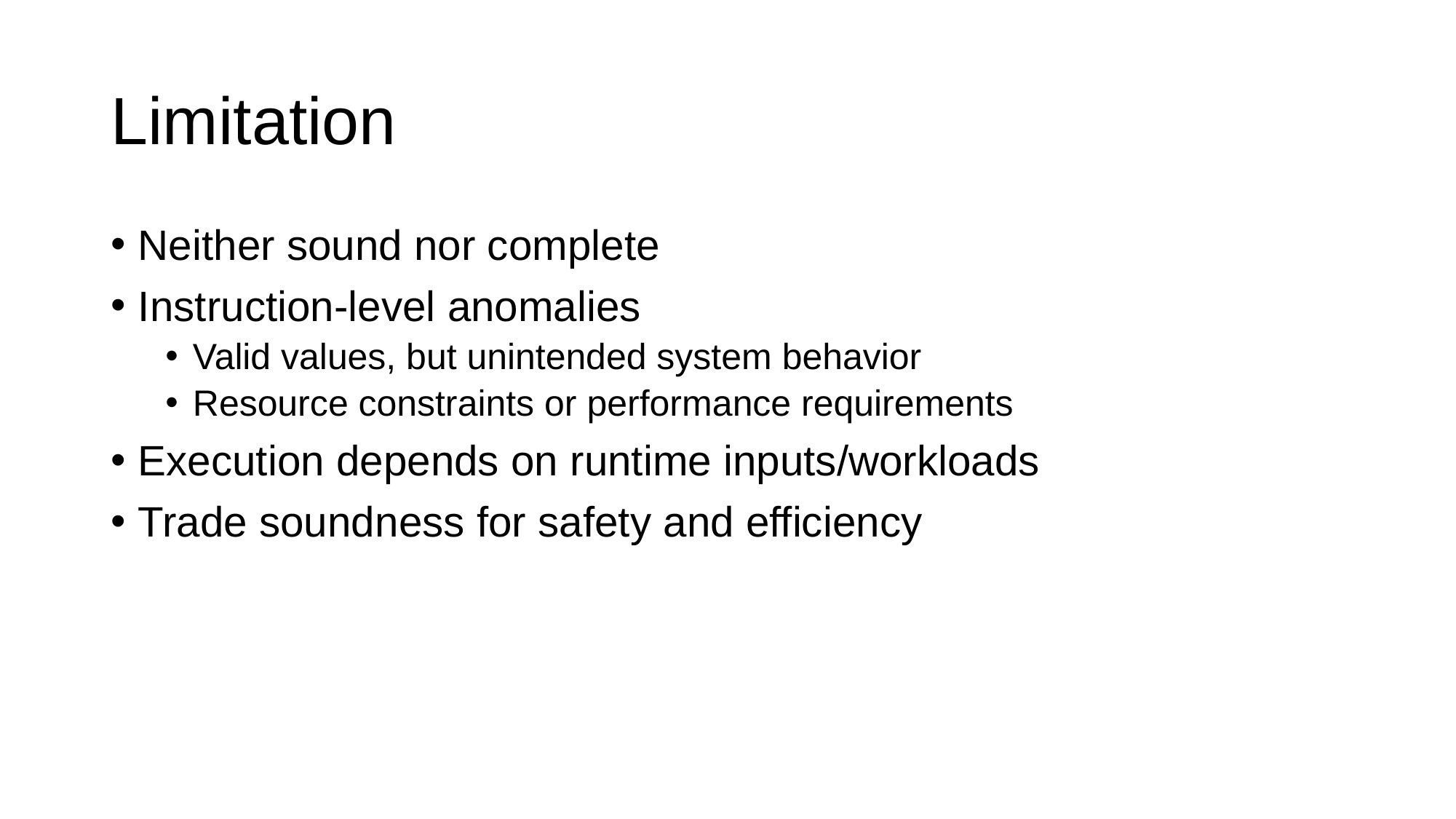

# Limitation
Neither sound nor complete
Instruction-level anomalies
Valid values, but unintended system behavior
Resource constraints or performance requirements
Execution depends on runtime inputs/workloads
Trade soundness for safety and efficiency